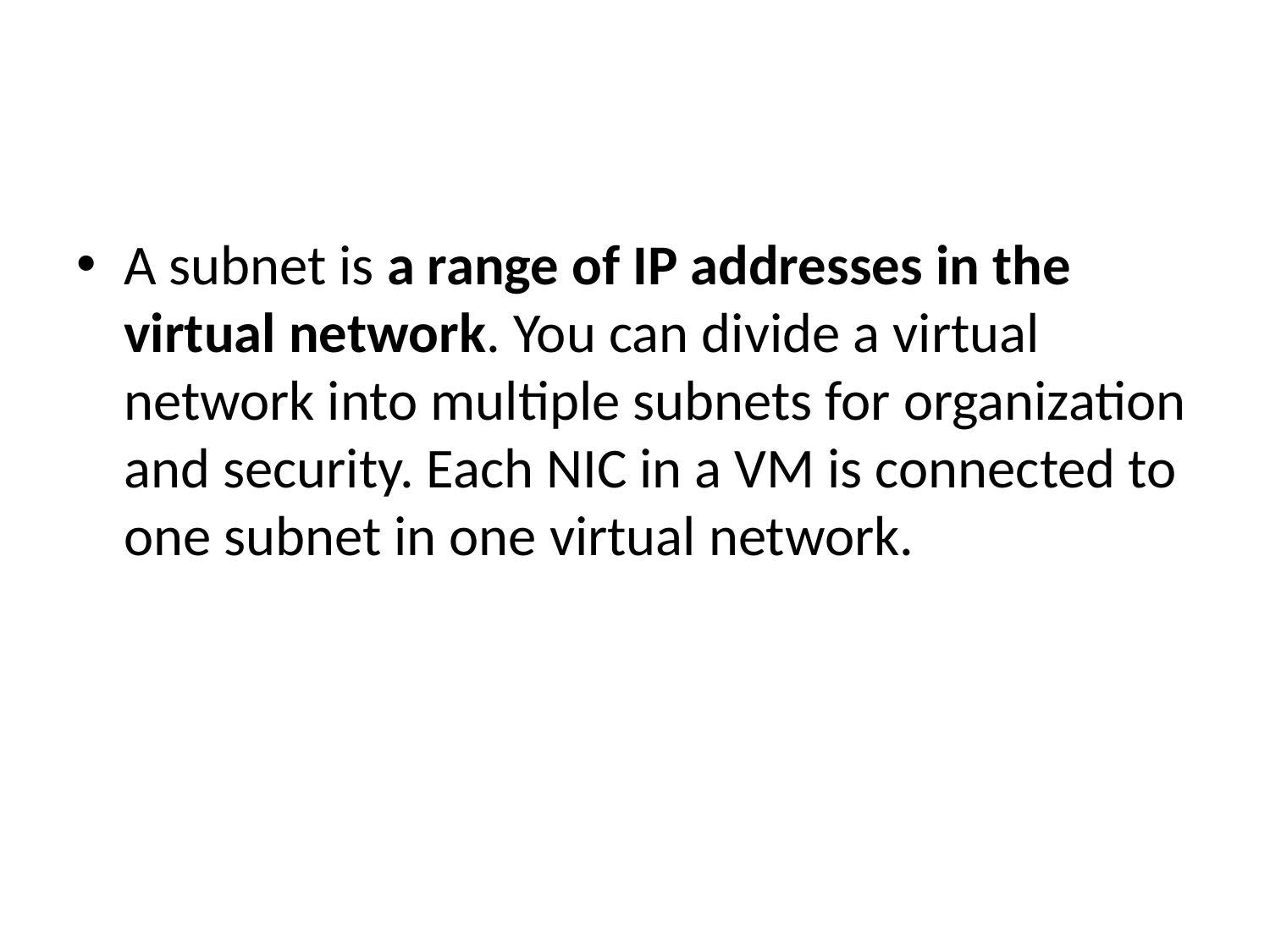

A subnet is a range of IP addresses in the virtual network. You can divide a virtual network into multiple subnets for organization and security. Each NIC in a VM is connected to one subnet in one virtual network.